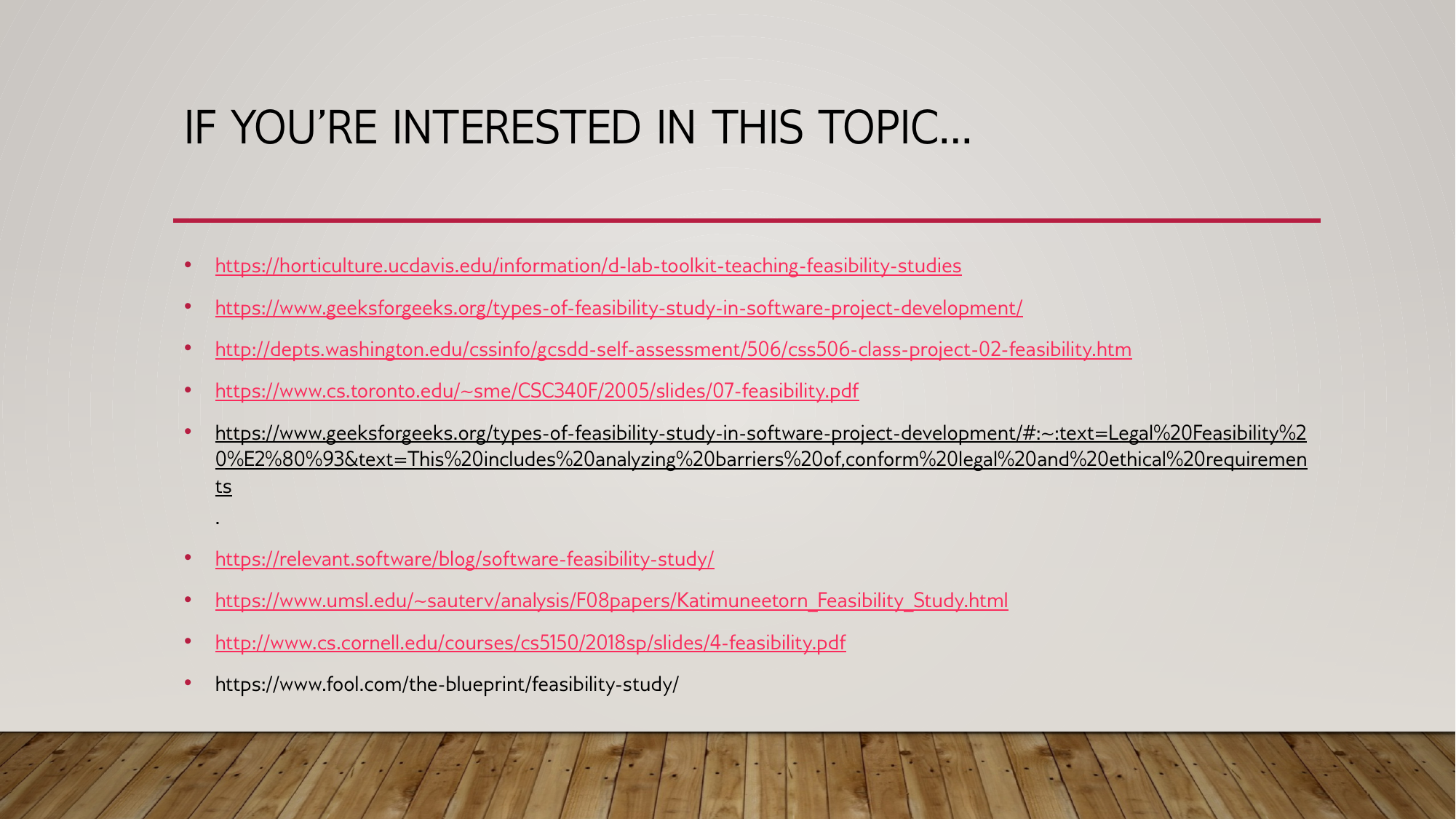

# If you’re interested in this topic…
https://horticulture.ucdavis.edu/information/d-lab-toolkit-teaching-feasibility-studies
https://www.geeksforgeeks.org/types-of-feasibility-study-in-software-project-development/
http://depts.washington.edu/cssinfo/gcsdd-self-assessment/506/css506-class-project-02-feasibility.htm
https://www.cs.toronto.edu/~sme/CSC340F/2005/slides/07-feasibility.pdf
https://www.geeksforgeeks.org/types-of-feasibility-study-in-software-project-development/#:~:text=Legal%20Feasibility%20%E2%80%93&text=This%20includes%20analyzing%20barriers%20of,conform%20legal%20and%20ethical%20requirements.
https://relevant.software/blog/software-feasibility-study/
https://www.umsl.edu/~sauterv/analysis/F08papers/Katimuneetorn_Feasibility_Study.html
http://www.cs.cornell.edu/courses/cs5150/2018sp/slides/4-feasibility.pdf
https://www.fool.com/the-blueprint/feasibility-study/